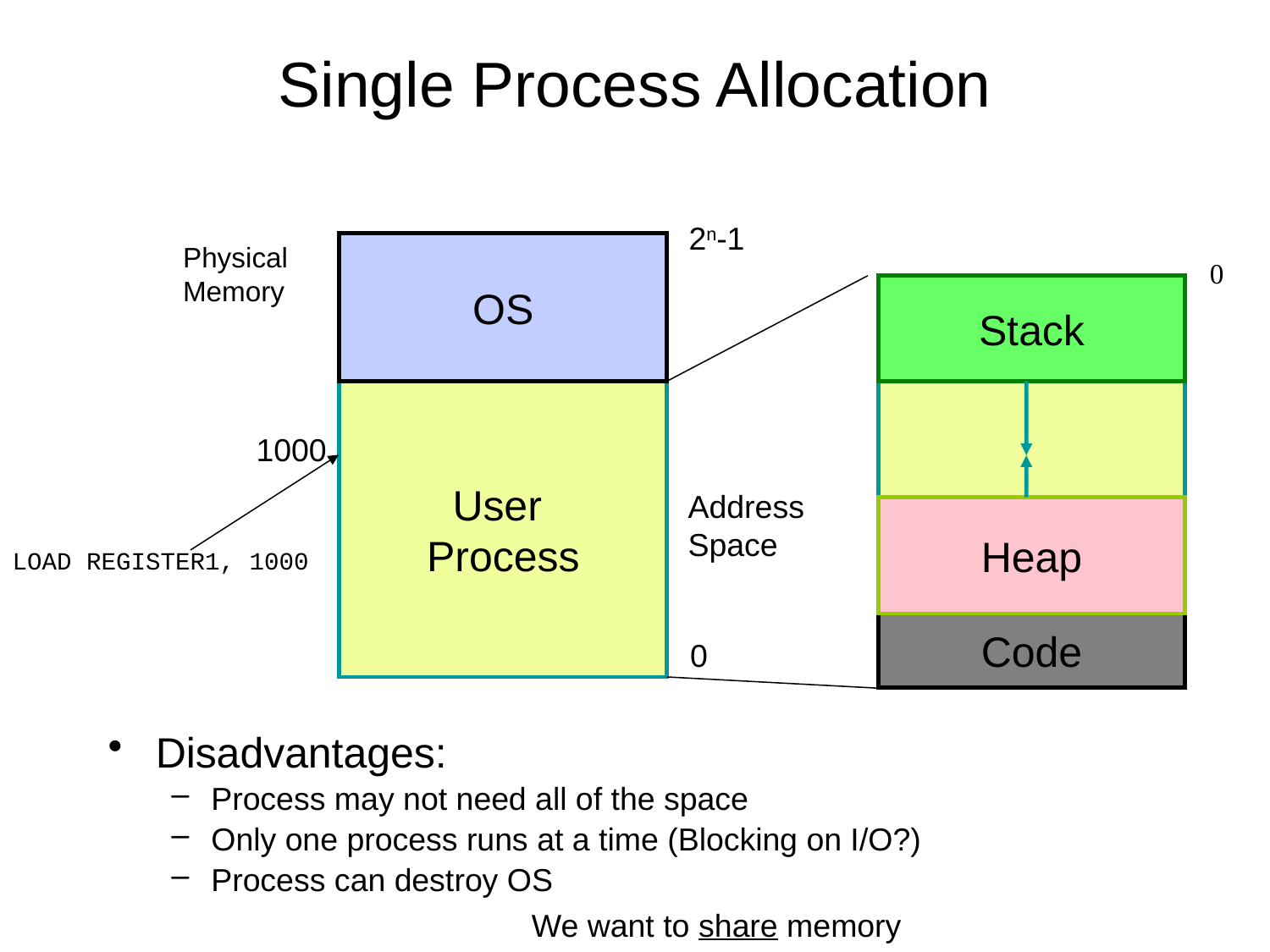

# Single Process Allocation

2n-1
Physical Memory
OS
0

Stack
User
Process

1000

Address
Space
Heap
LOAD REGISTER1, 1000
Code
0

Disadvantages:
Process may not need all of the space
Only one process runs at a time (Blocking on I/O?)
Process can destroy OS
We want to share memory